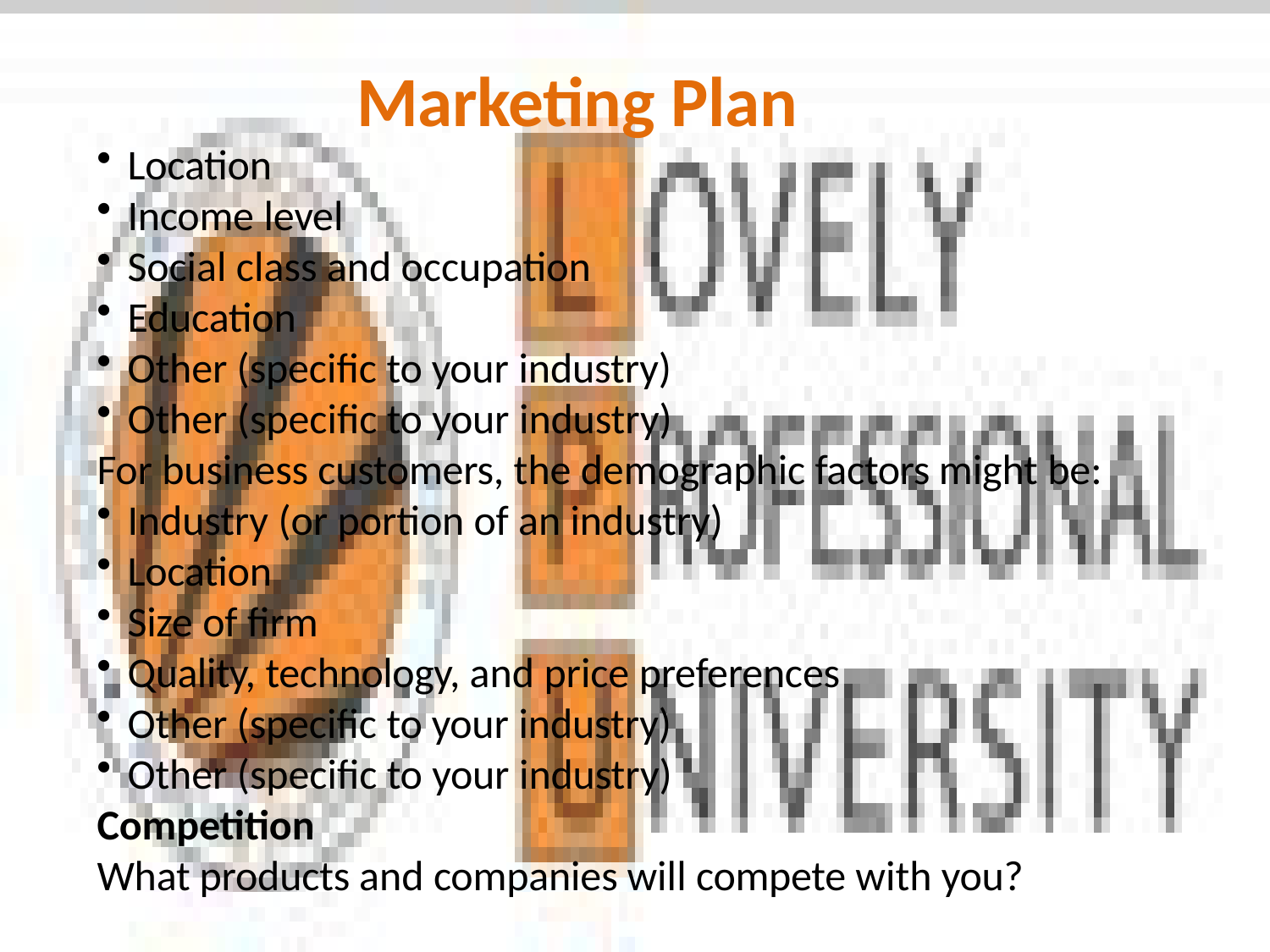

# Marketing Plan
Location
Income level
Social class and occupation
Education
Other (specific to your industry)
Other (specific to your industry)
For business customers, the demographic factors might be:
Industry (or portion of an industry)
Location
Size of firm
Quality, technology, and price preferences
Other (specific to your industry)
Other (specific to your industry)
Competition
What products and companies will compete with you?